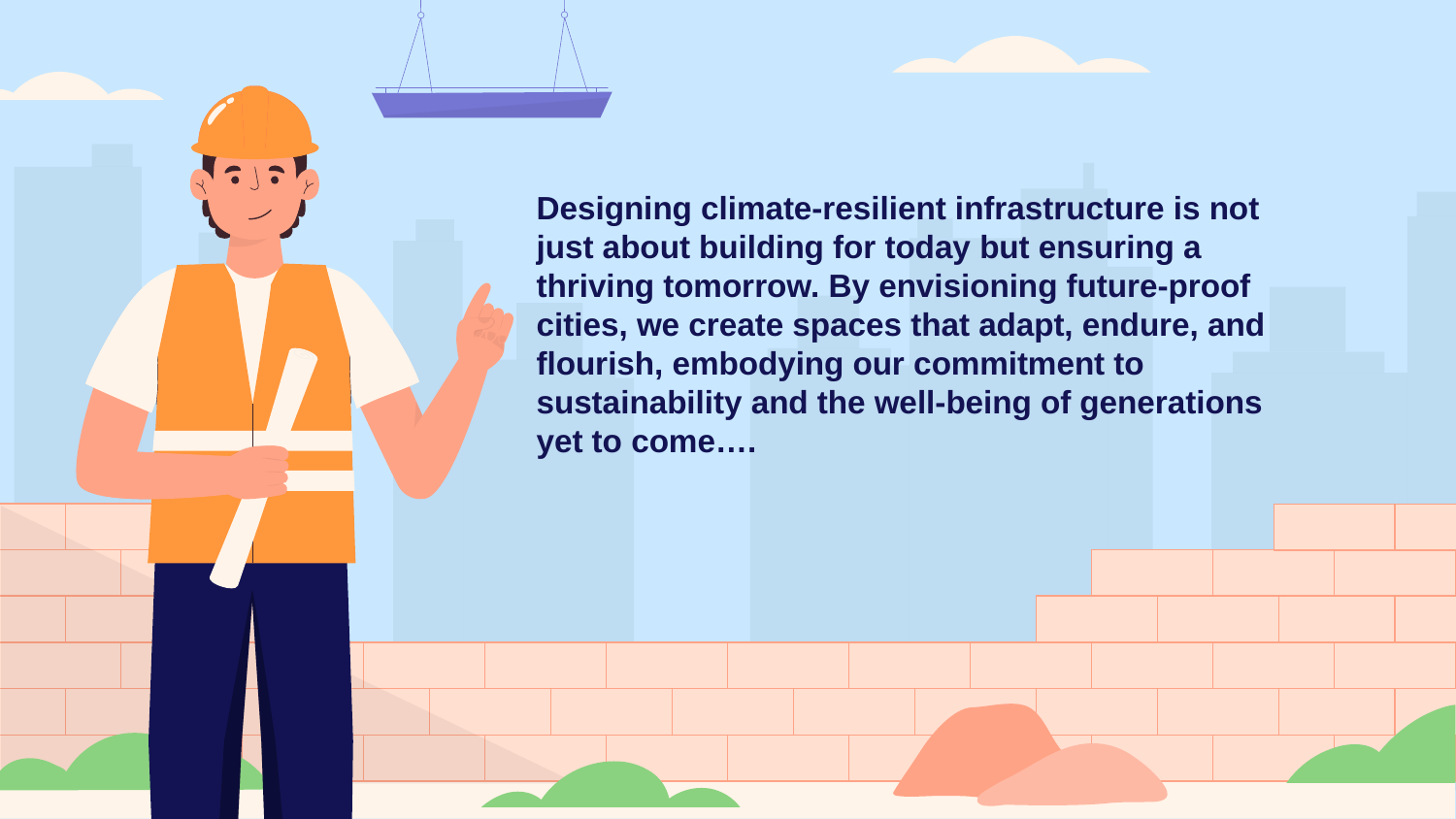

# Designing climate-resilient infrastructure is not just about building for today but ensuring a thriving tomorrow. By envisioning future-proof cities, we create spaces that adapt, endure, and flourish, embodying our commitment to sustainability and the well-being of generations yet to come….